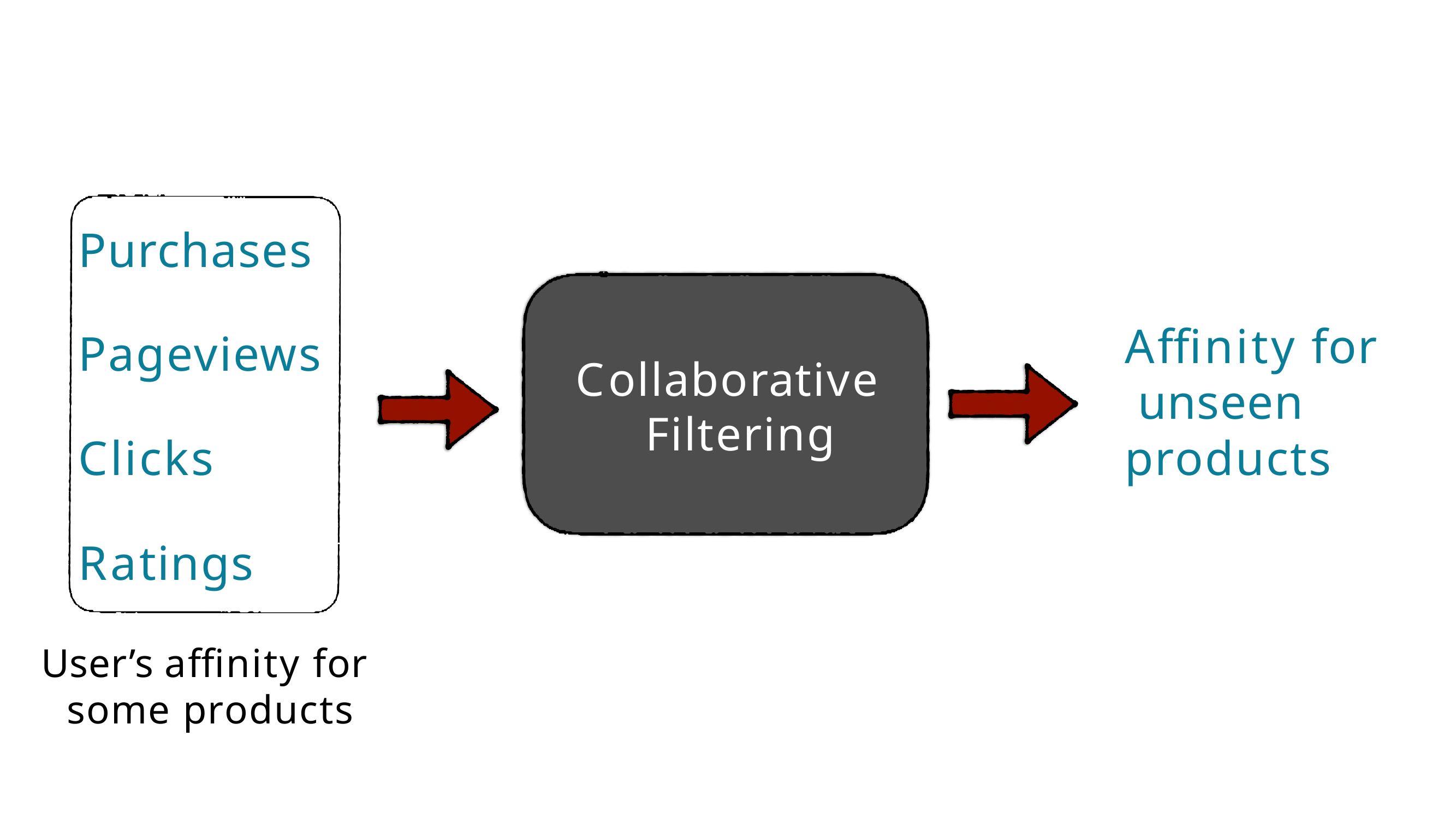

# Purchases

Aﬃnity for  unseen  products
Pageviews
Clicks  Ratings
User’s aﬃnity for  some products
Collaborative  Filtering